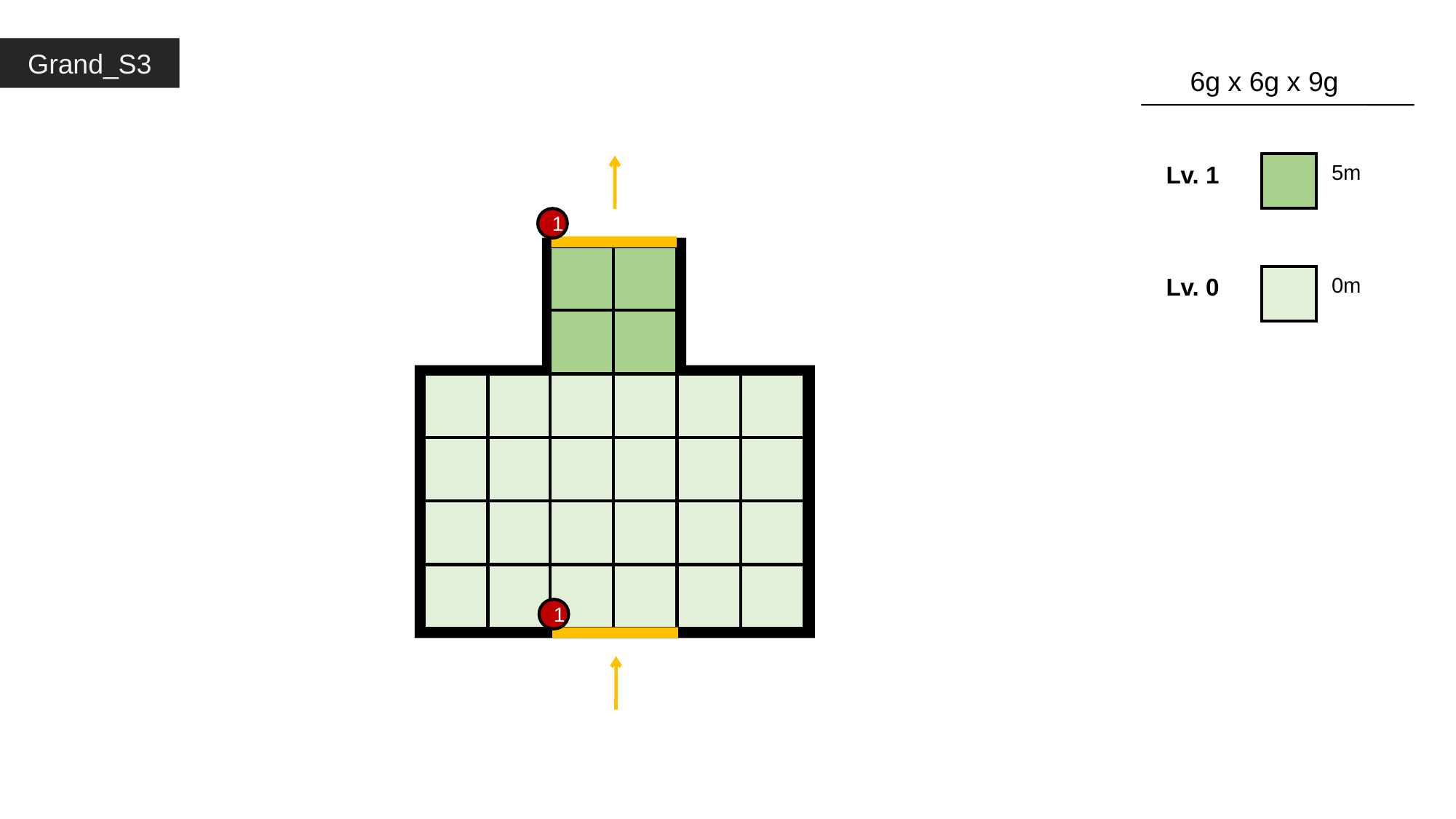

Grand_S3
6g x 6g x 9g

Lv. 1
5m

1

Lv. 0

0m

1